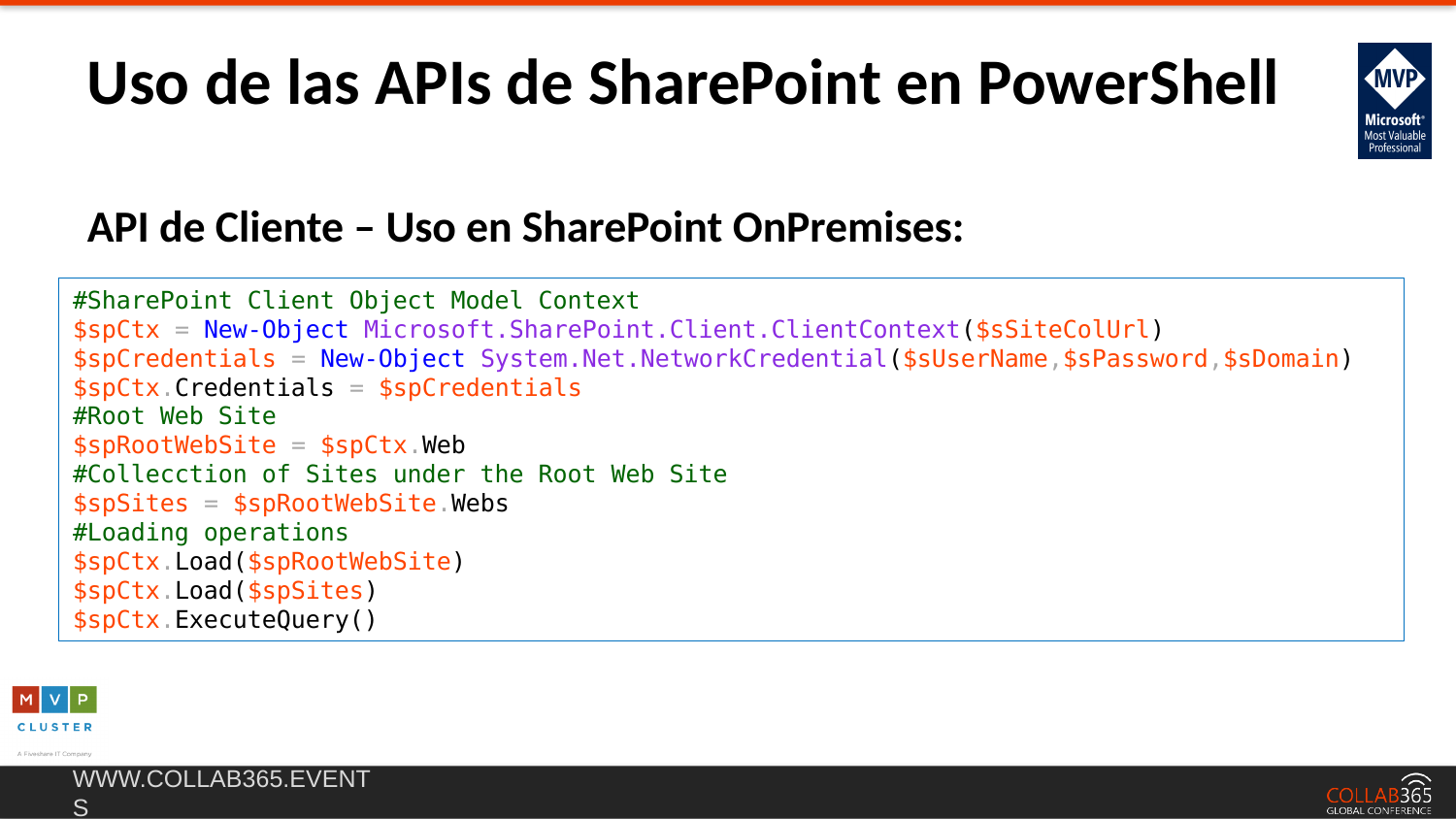

Uso de las APIs de SharePoint en PowerShell
API de Cliente – Uso en SharePoint OnPremises:

#SharePoint Client Object Model Context
$spCtx = New-Object Microsoft.SharePoint.Client.ClientContext($sSiteColUrl)
$spCredentials = New-Object System.Net.NetworkCredential($sUserName,$sPassword,$sDomain)
$spCtx.Credentials = $spCredentials
#Root Web Site
$spRootWebSite = $spCtx.Web
#Collecction of Sites under the Root Web Site
$spSites = $spRootWebSite.Webs
#Loading operations
$spCtx.Load($spRootWebSite)
$spCtx.Load($spSites)
$spCtx.ExecuteQuery()